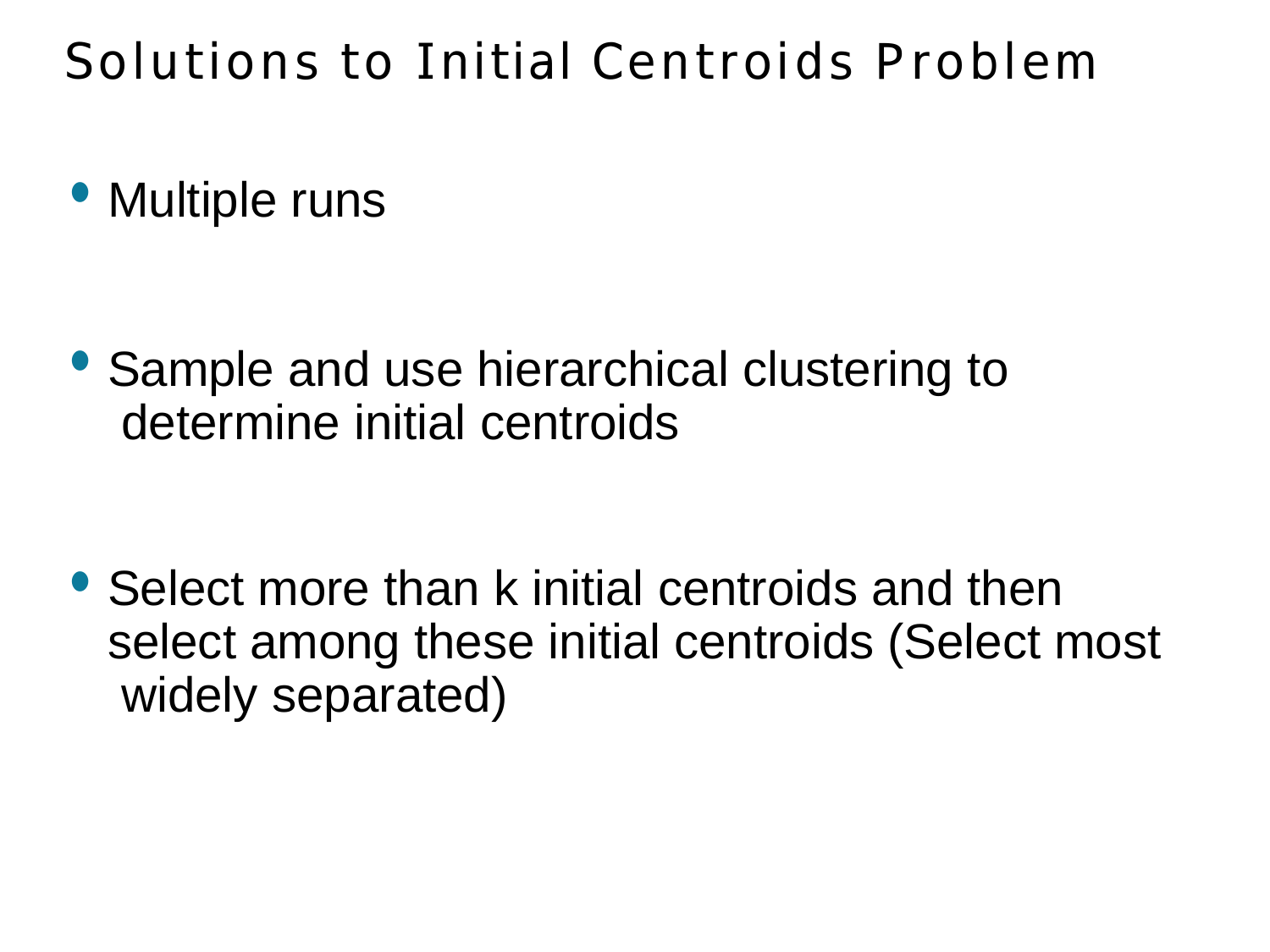

Solutions to Initial Centroids Problem

Multiple runs

Sample and use hierarchical clustering to  determine initial centroids

Select more than k initial centroids and then  select among these initial centroids (Select most  widely separated)